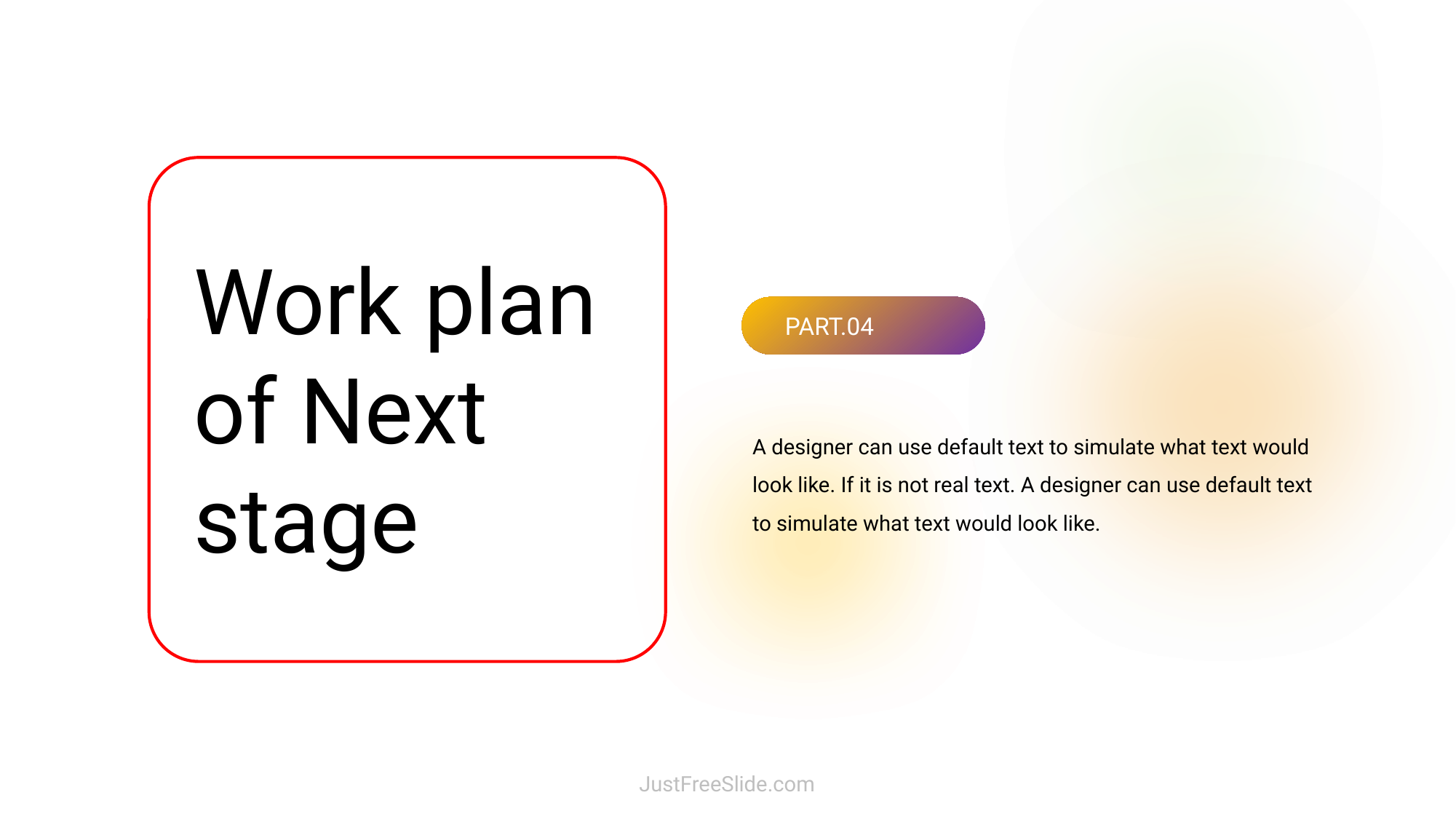

Work plan of Next stage

PART.04
A designer can use default text to simulate what text would look like. If it is not real text. A designer can use default text to simulate what text would look like.
JustFreeSlide.com